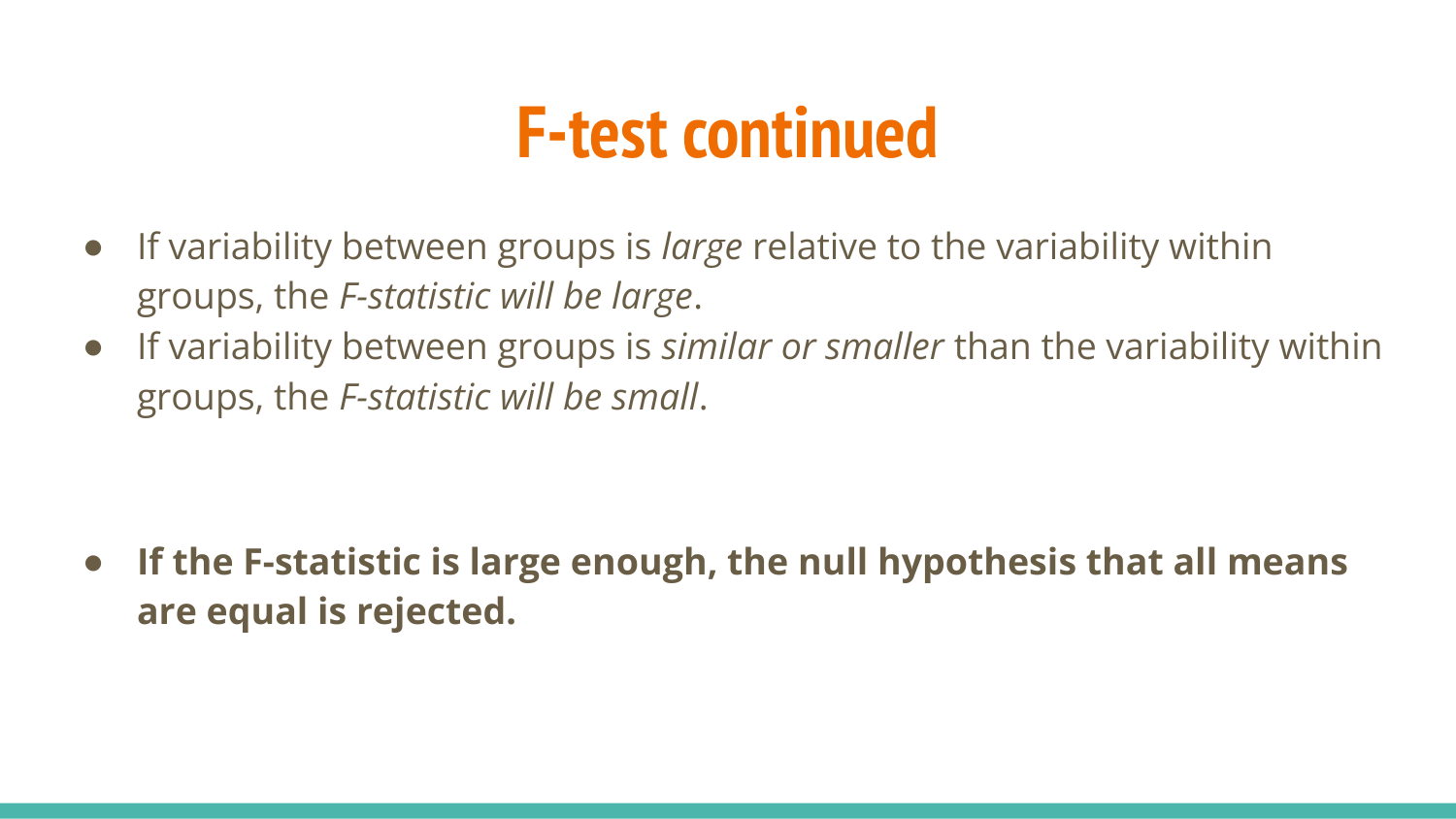

# F-test continued
If variability between groups is large relative to the variability within groups, the F-statistic will be large.
If variability between groups is similar or smaller than the variability within groups, the F-statistic will be small.

If the F-statistic is large enough, the null hypothesis that all means are equal is rejected.